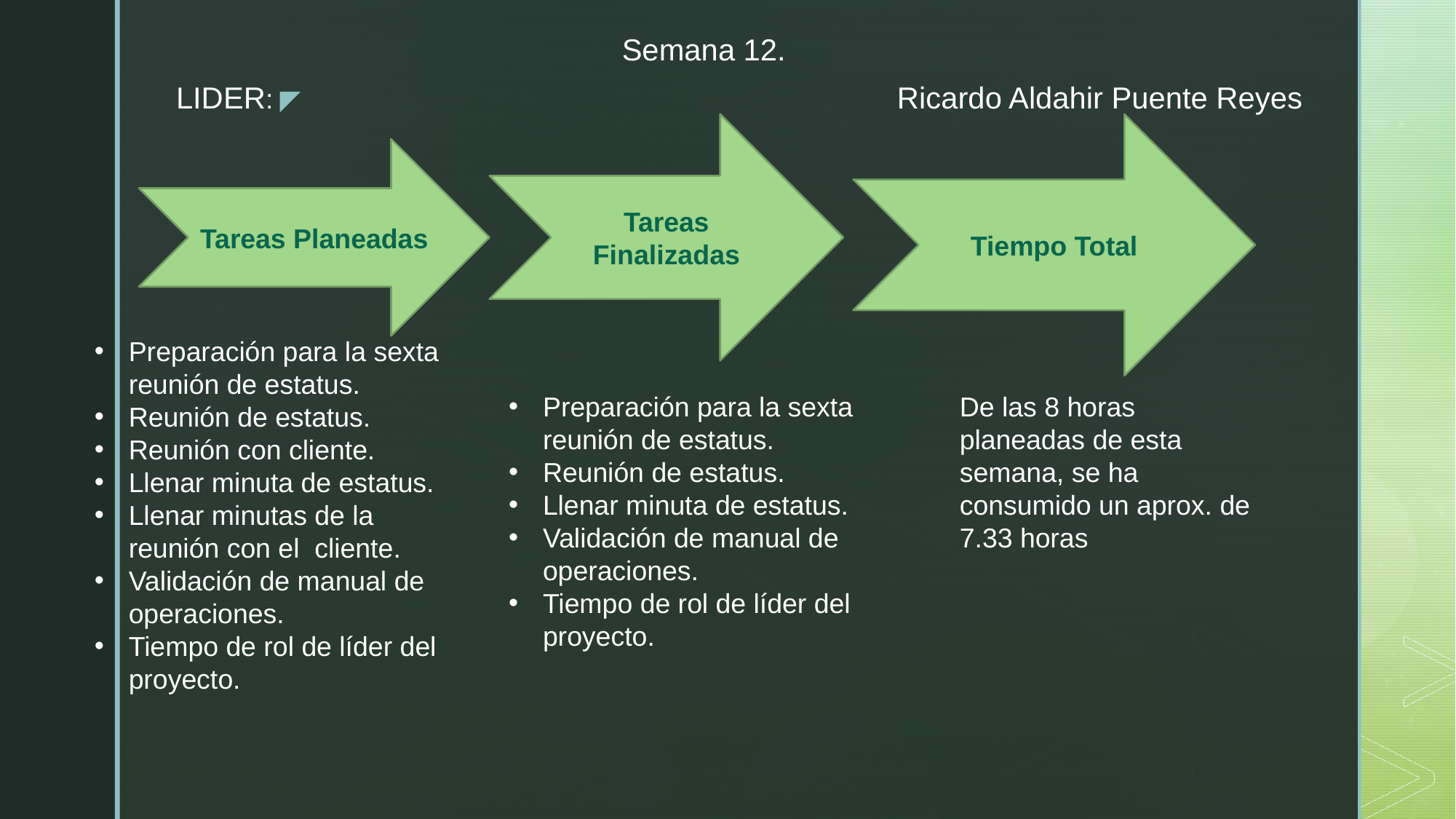

Semana 12.
LIDER:
Ricardo Aldahir Puente Reyes

Tareas Finalizadas
Tiempo Total
Tareas Planeadas
Preparación para la sexta reunión de estatus.
Reunión de estatus.
Reunión con cliente.
Llenar minuta de estatus.
Llenar minutas de la reunión con el  cliente.
Validación de manual de operaciones.
Tiempo de rol de líder del proyecto.
Preparación para la sexta reunión de estatus.
Reunión de estatus.
Llenar minuta de estatus.
Validación de manual de operaciones.
Tiempo de rol de líder del proyecto.
De las 8 horas planeadas de esta semana, se ha consumido un aprox. de 7.33 horas